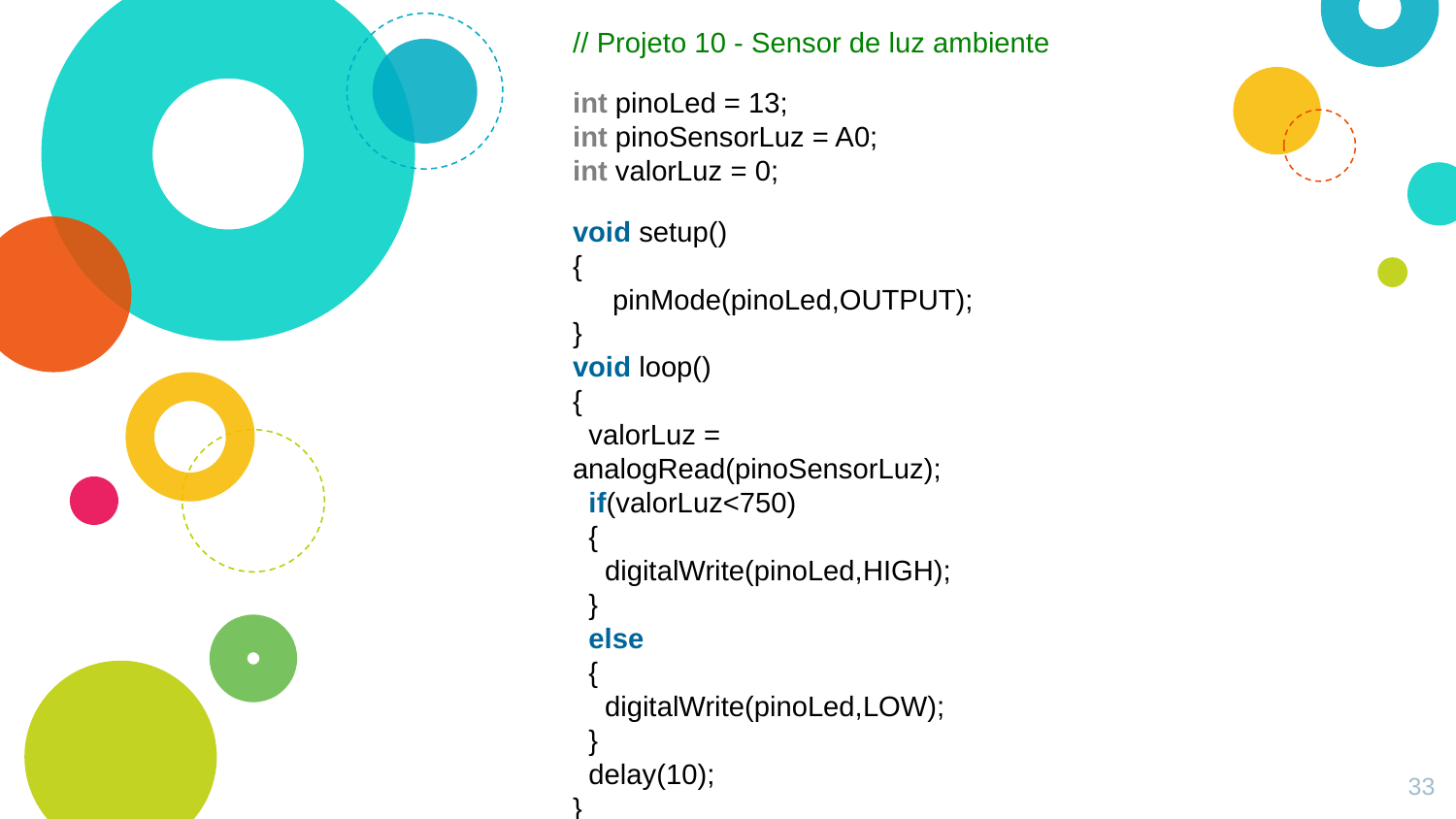

// Projeto 10 - Sensor de luz ambiente

int pinoLed = 13;
int pinoSensorLuz = A0;
int valorLuz = 0;

void setup()
{
     pinMode(pinoLed,OUTPUT);
}
void loop()
{
  valorLuz = analogRead(pinoSensorLuz);
  if(valorLuz<750)
  {
    digitalWrite(pinoLed,HIGH);
  }
  else
  {
    digitalWrite(pinoLed,LOW);
  }
  delay(10);
}
33